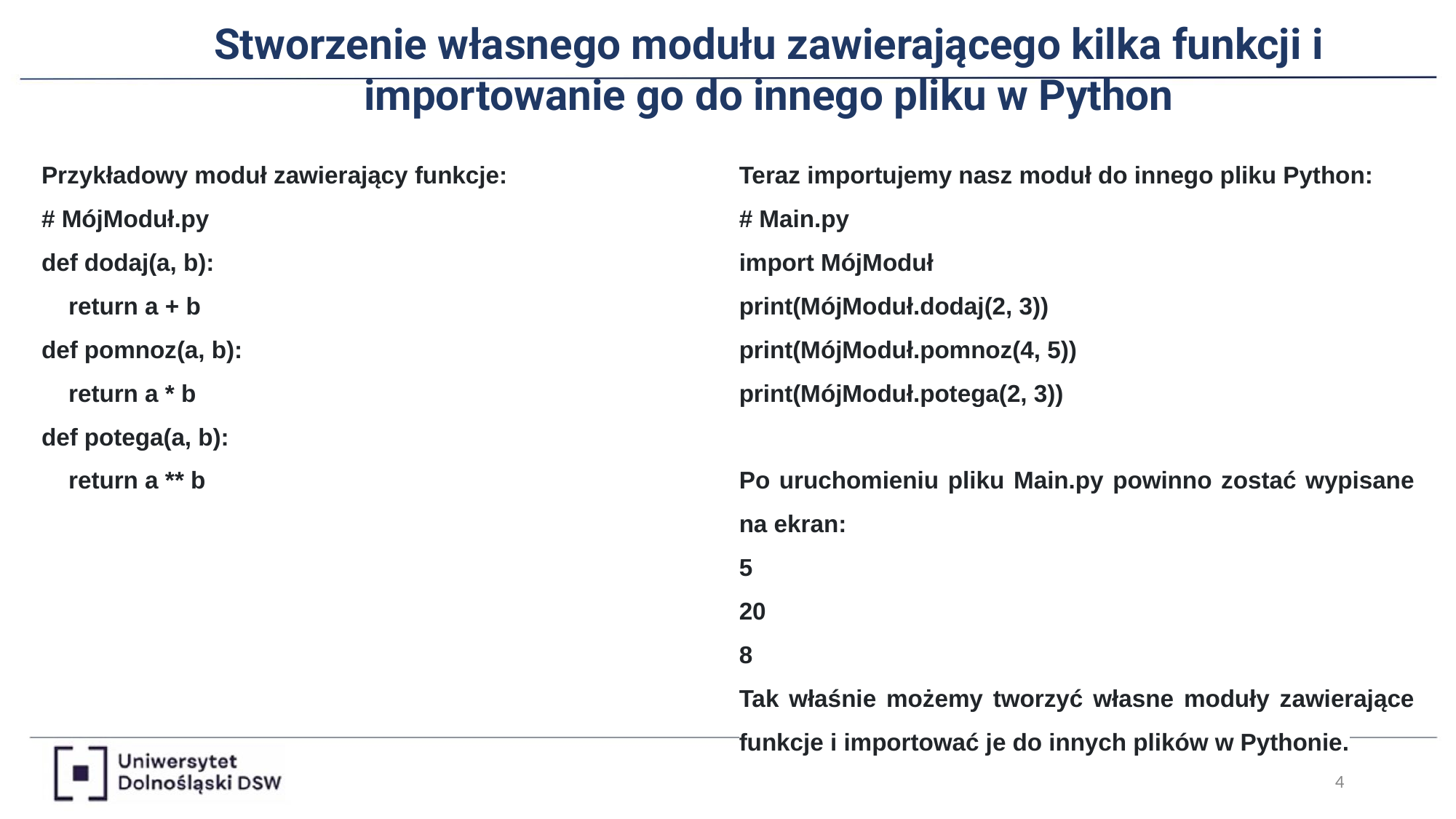

Stworzenie własnego modułu zawierającego kilka funkcji i importowanie go do innego pliku w Python
Przykładowy moduł zawierający funkcje:
# MójModuł.py
def dodaj(a, b):
    return a + b
def pomnoz(a, b):
    return a * b
def potega(a, b):
    return a ** b

Teraz importujemy nasz moduł do innego pliku Python:
# Main.py
import MójModuł
print(MójModuł.dodaj(2, 3))
print(MójModuł.pomnoz(4, 5))
print(MójModuł.potega(2, 3))

Po uruchomieniu pliku Main.py powinno zostać wypisane na ekran:
5
20
8
Tak właśnie możemy tworzyć własne moduły zawierające funkcje i importować je do innych plików w Pythonie.
4